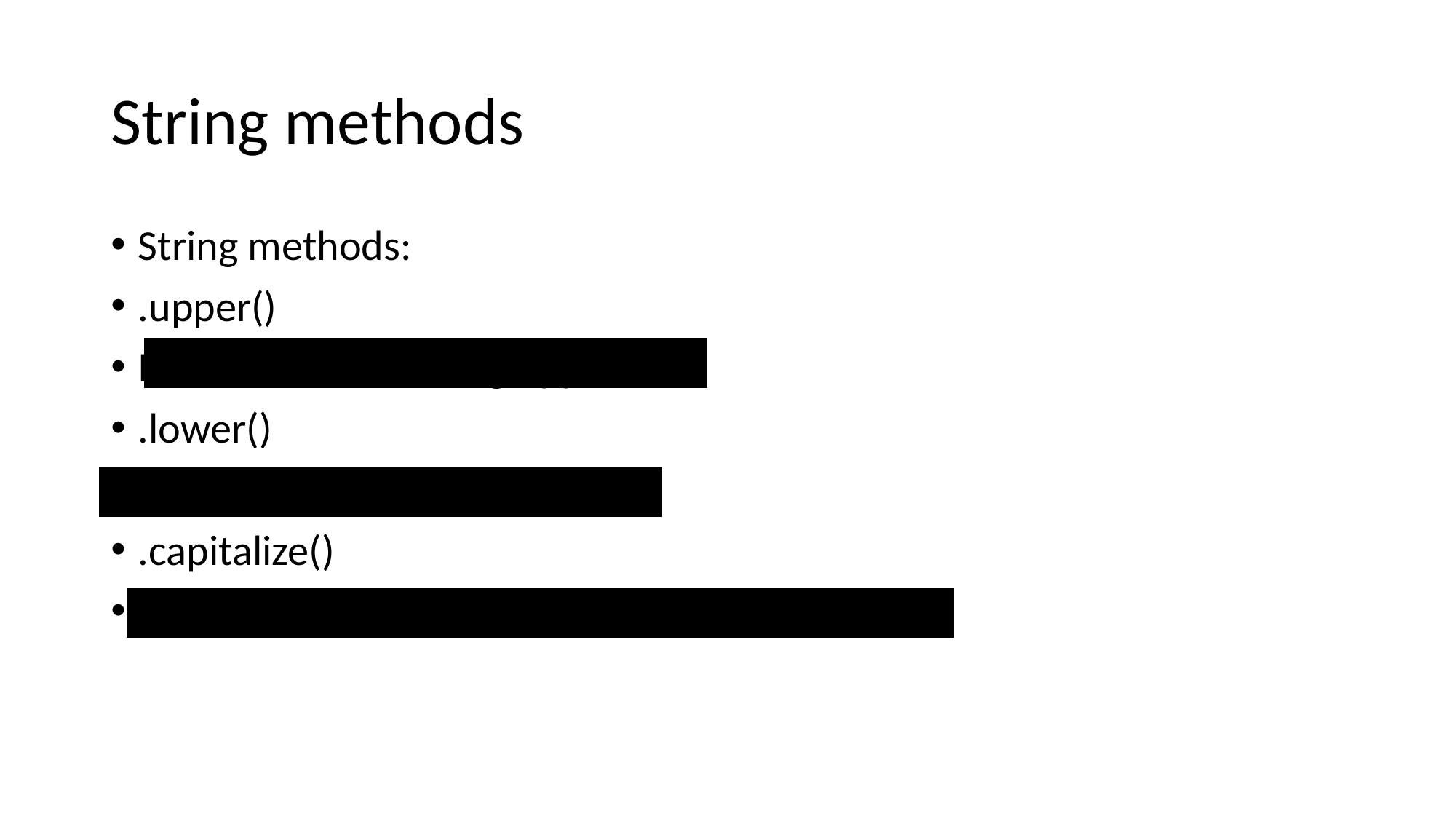

# String methods
String methods:
.upper()
Make all text in string uppercase
.lower()
Opposite of .upper()
.capitalize()
Makes te first character in the string uppercase